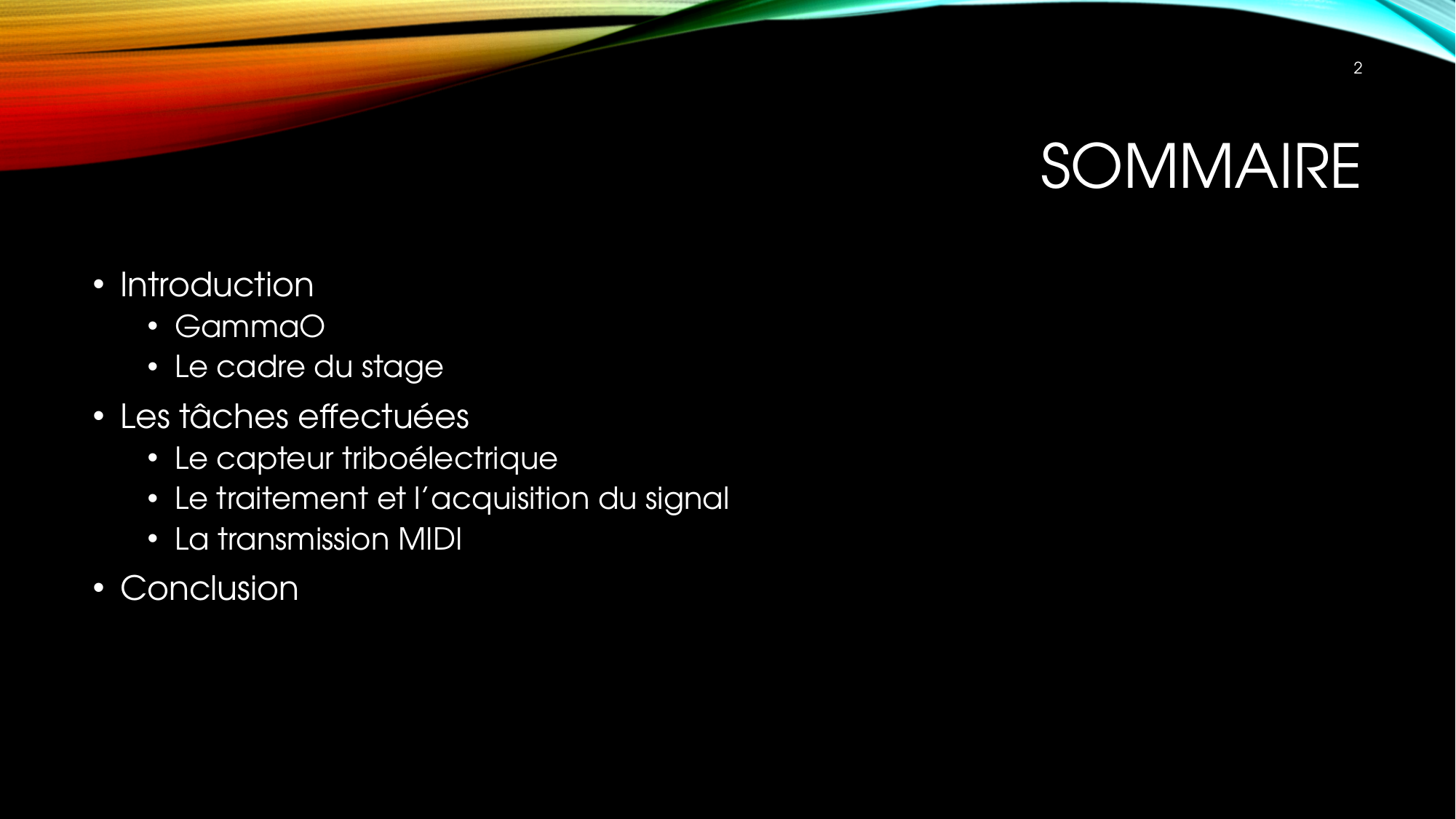

2
# Sommaire
Introduction
GammaO
Le cadre du stage
Les tâches effectuées
Le capteur triboélectrique
Le traitement et l’acquisition du signal
La transmission MIDI
Conclusion